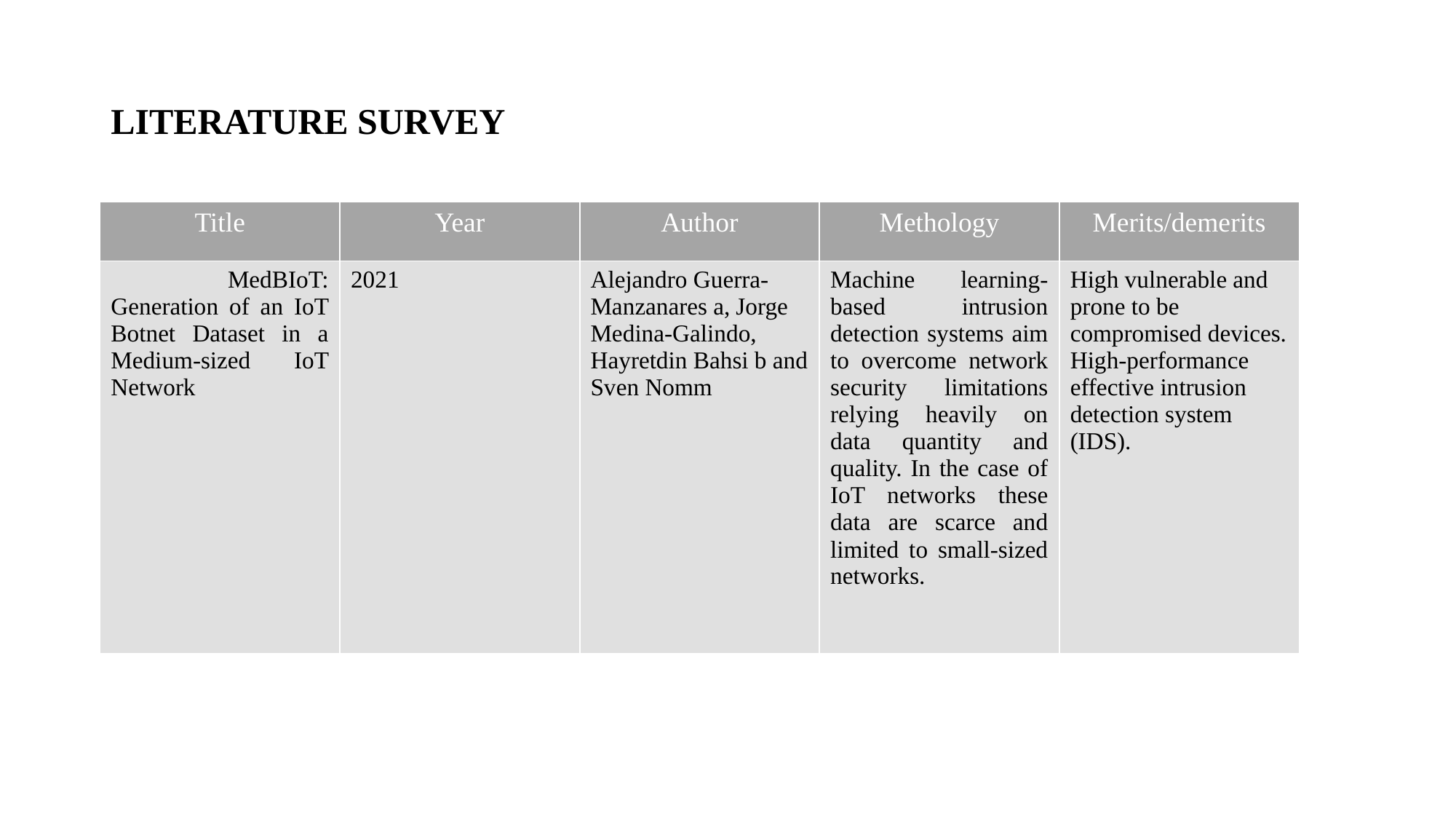

# LITERATURE SURVEY
| Title | Year | Author | Methology | Merits/demerits |
| --- | --- | --- | --- | --- |
| MedBIoT: Generation of an IoT Botnet Dataset in a Medium-sized IoT Network | 2021 | Alejandro Guerra-Manzanares a, Jorge Medina-Galindo, Hayretdin Bahsi b and Sven Nomm | Machine learning-based intrusion detection systems aim to overcome network security limitations relying heavily on data quantity and quality. In the case of IoT networks these data are scarce and limited to small-sized networks. | High vulnerable and prone to be compromised devices. High-performance effective intrusion detection system (IDS). |